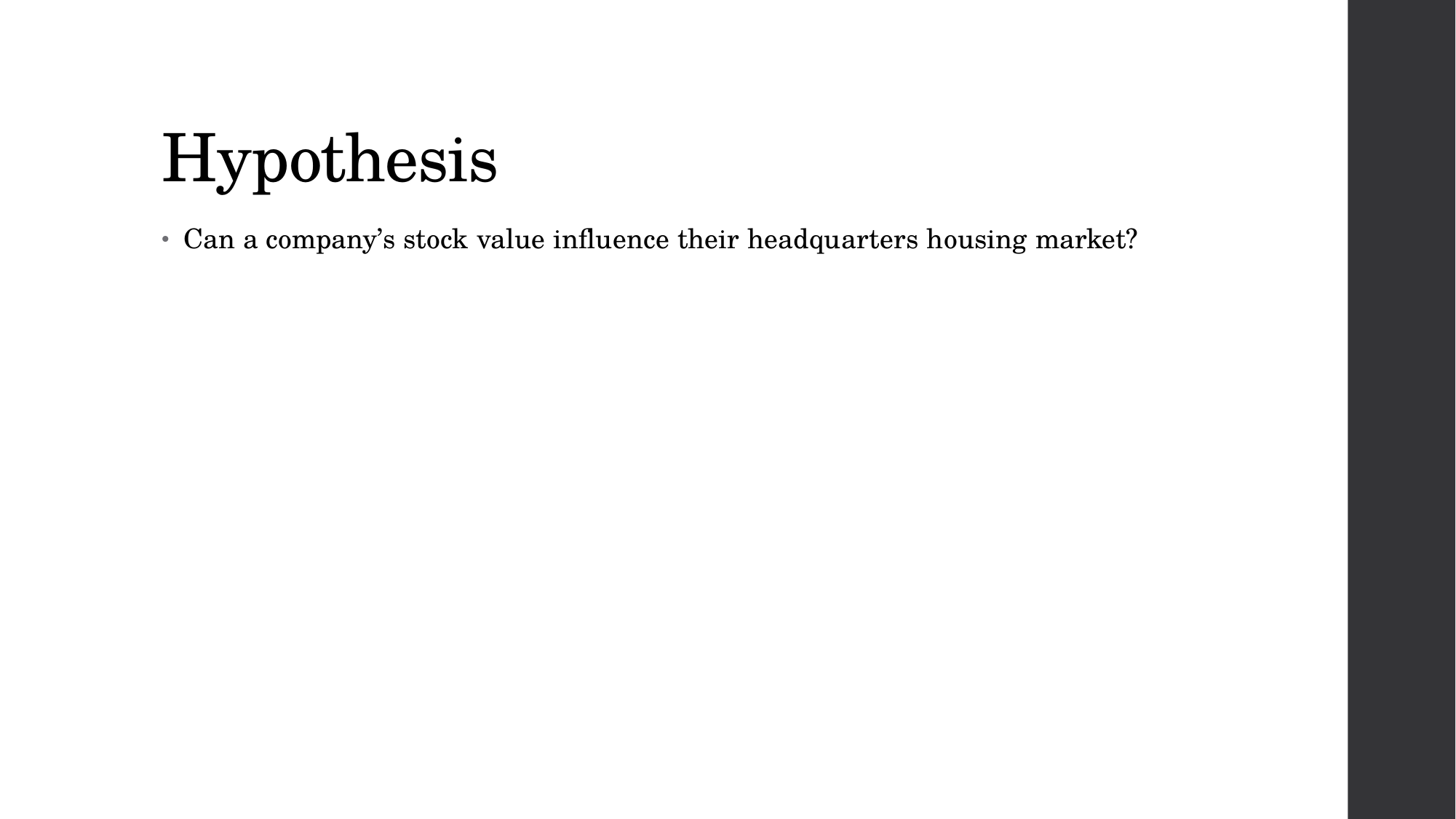

# Hypothesis
Can a company’s stock value influence their headquarters housing market?